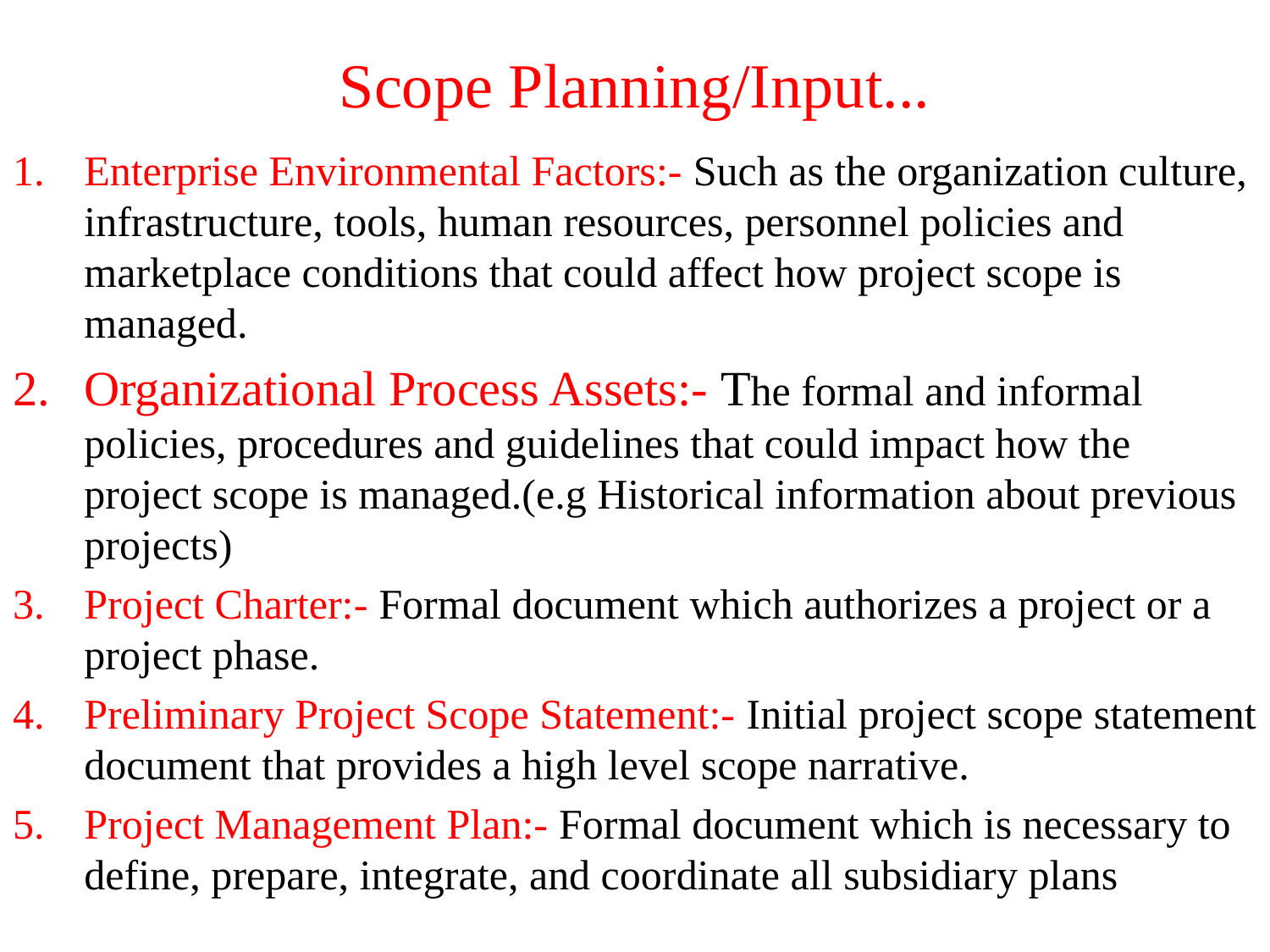

# Scope Planning/Input...
Enterprise Environmental Factors:- Such as the organization culture, infrastructure, tools, human resources, personnel policies and marketplace conditions that could affect how project scope is managed.
Organizational Process Assets:- The formal and informal policies, procedures and guidelines that could impact how the project scope is managed.(e.g Historical information about previous projects)
Project Charter:- Formal document which authorizes a project or a project phase.
Preliminary Project Scope Statement:- Initial project scope statement document that provides a high level scope narrative.
Project Management Plan:- Formal document which is necessary to define, prepare, integrate, and coordinate all subsidiary plans